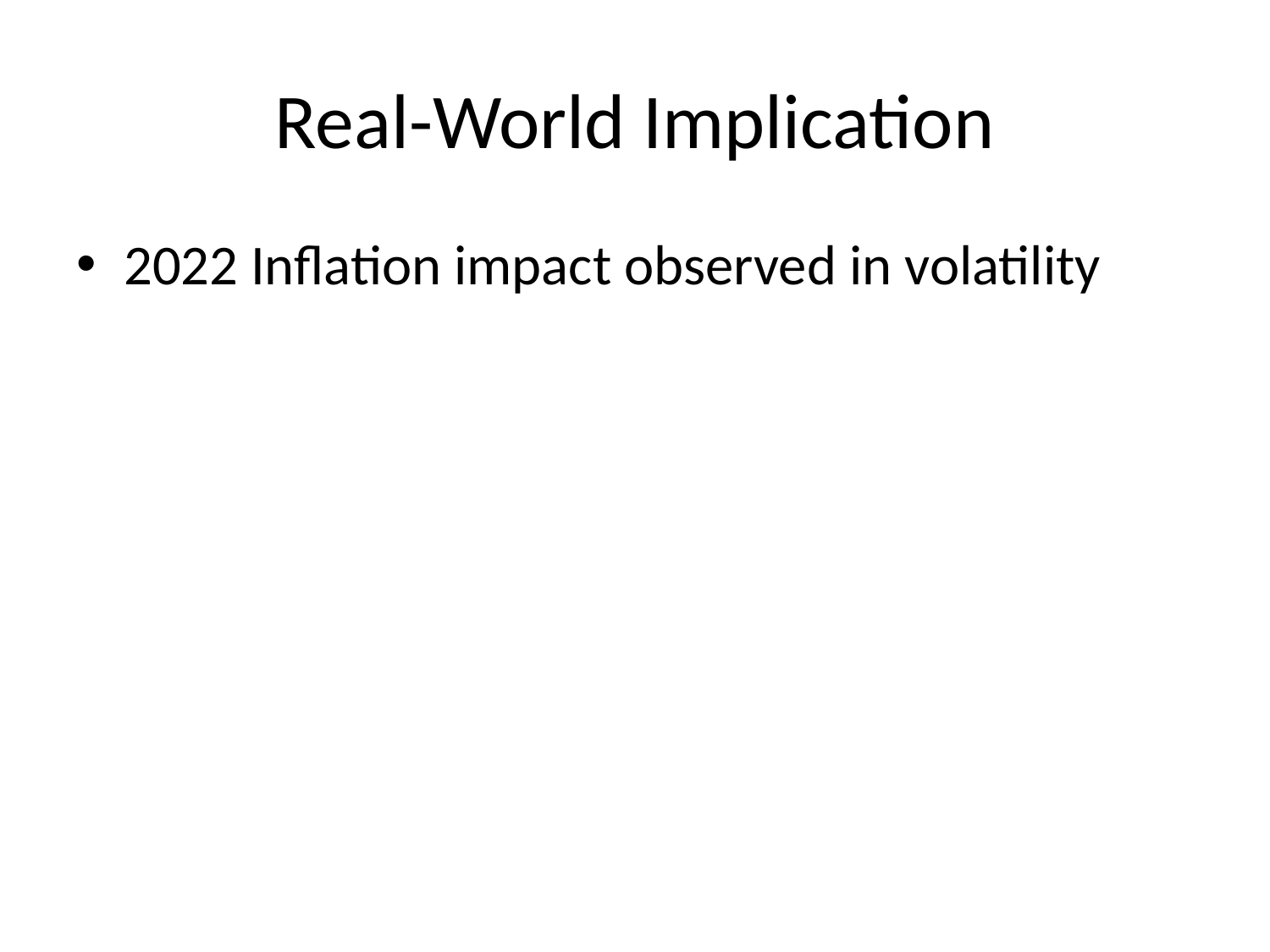

# Real-World Implication
2022 Inflation impact observed in volatility